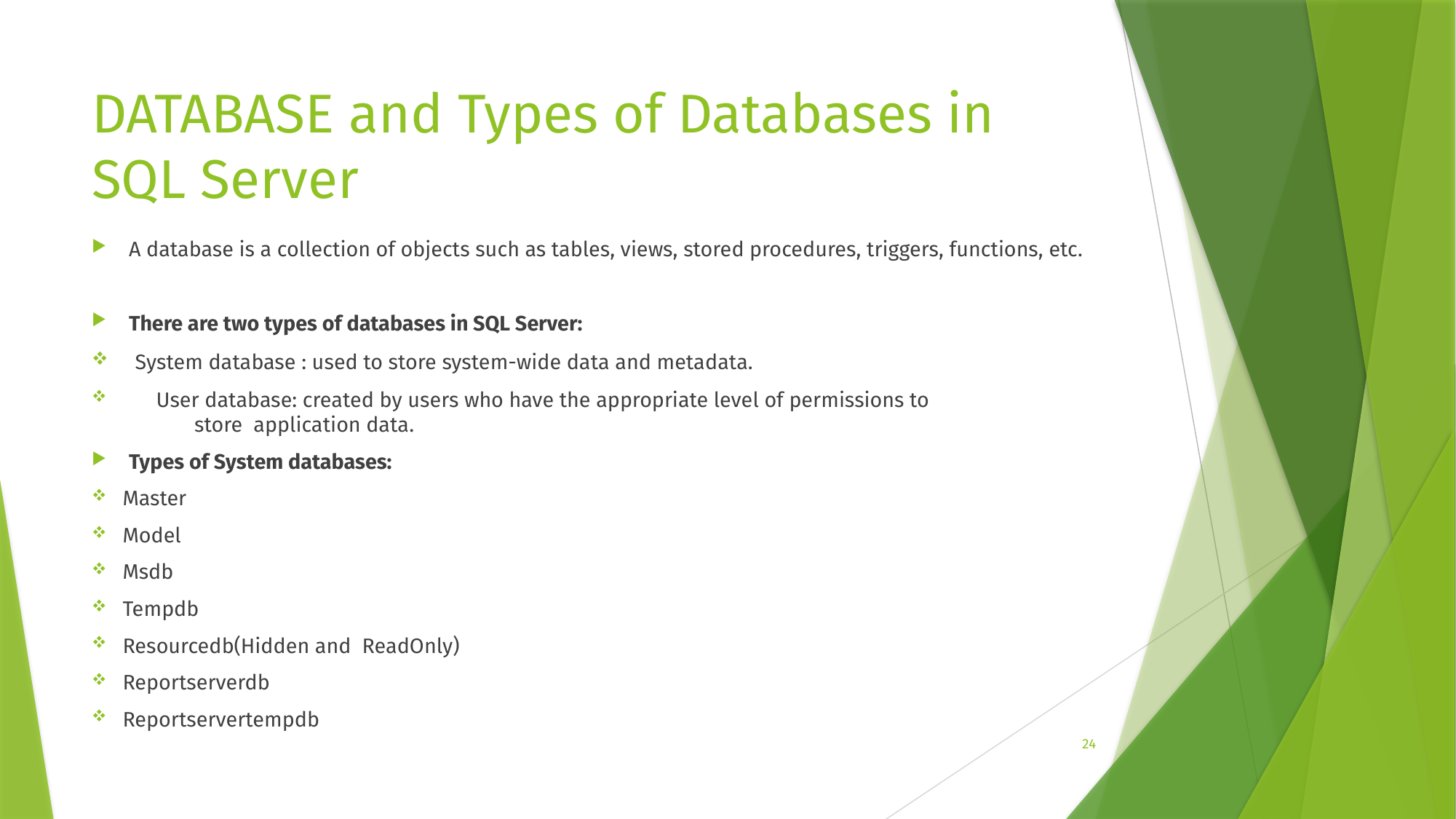

# DATABASE and Types of Databases in SQL Server
A database is a collection of objects such as tables, views, stored procedures, triggers, functions, etc.

There are two types of databases in SQL Server:
 System database : used to store system-wide data and metadata.
     User database: created by users who have the appropriate level of permissions to                                           store  application data.
Types of System databases:
Master
Model
Msdb
Tempdb
Resourcedb(Hidden and  ReadOnly)
Reportserverdb
Reportservertempdb

24